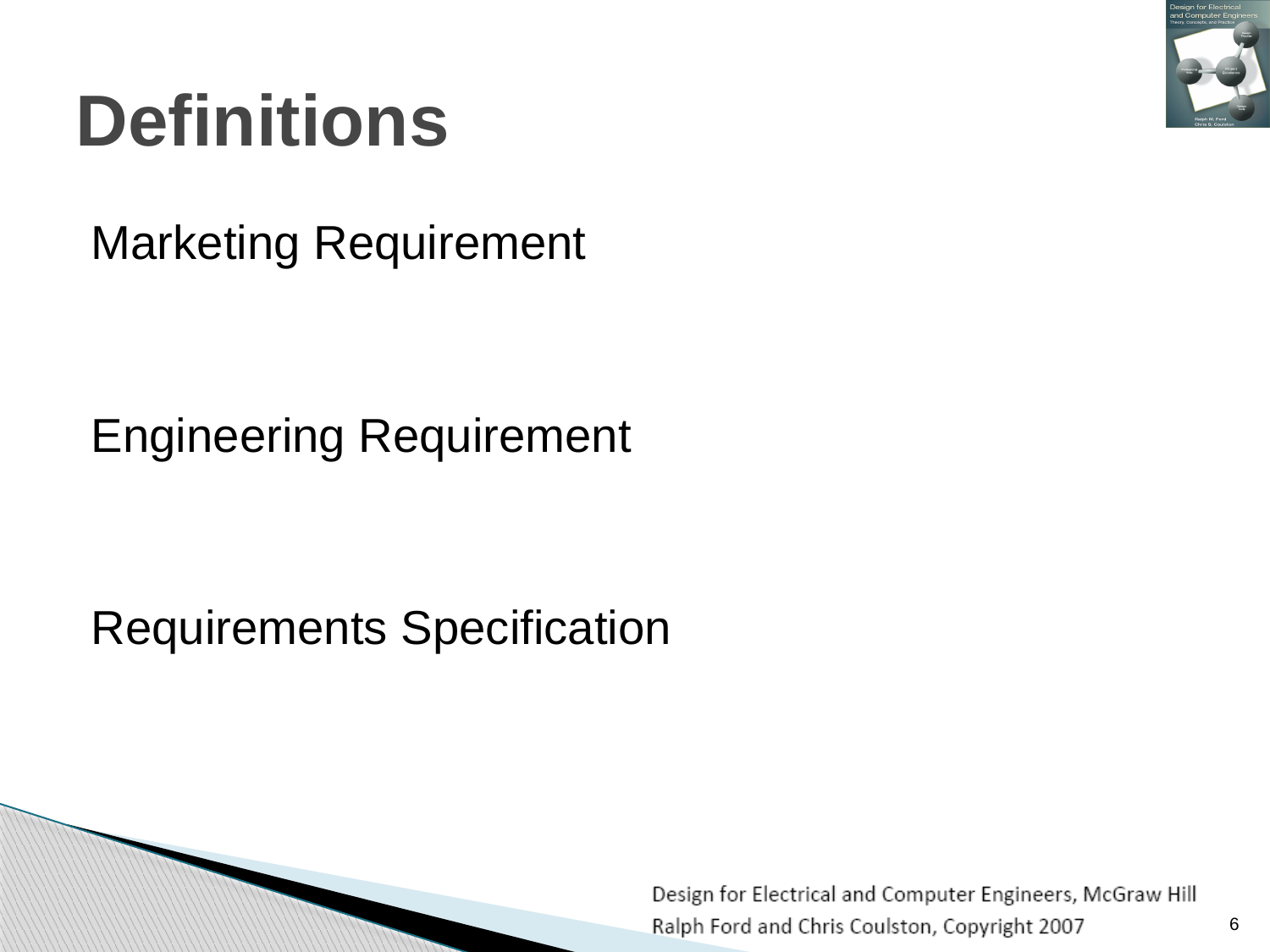

# Definitions
Marketing Requirement

Engineering Requirement

Requirements Specification
6